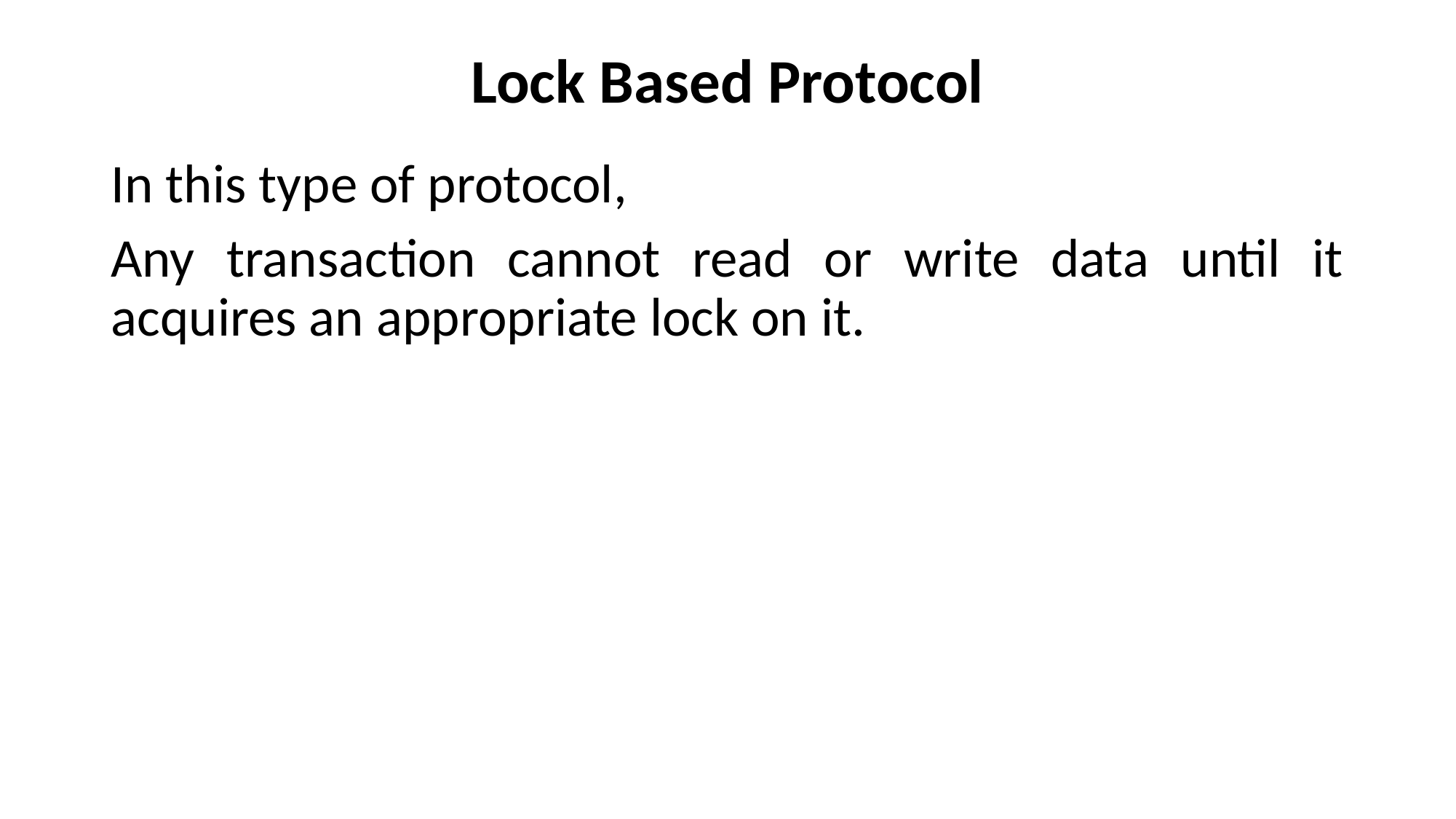

# Lock Based Protocol
In this type of protocol,
Any transaction cannot read or write data until it acquires an appropriate lock on it.